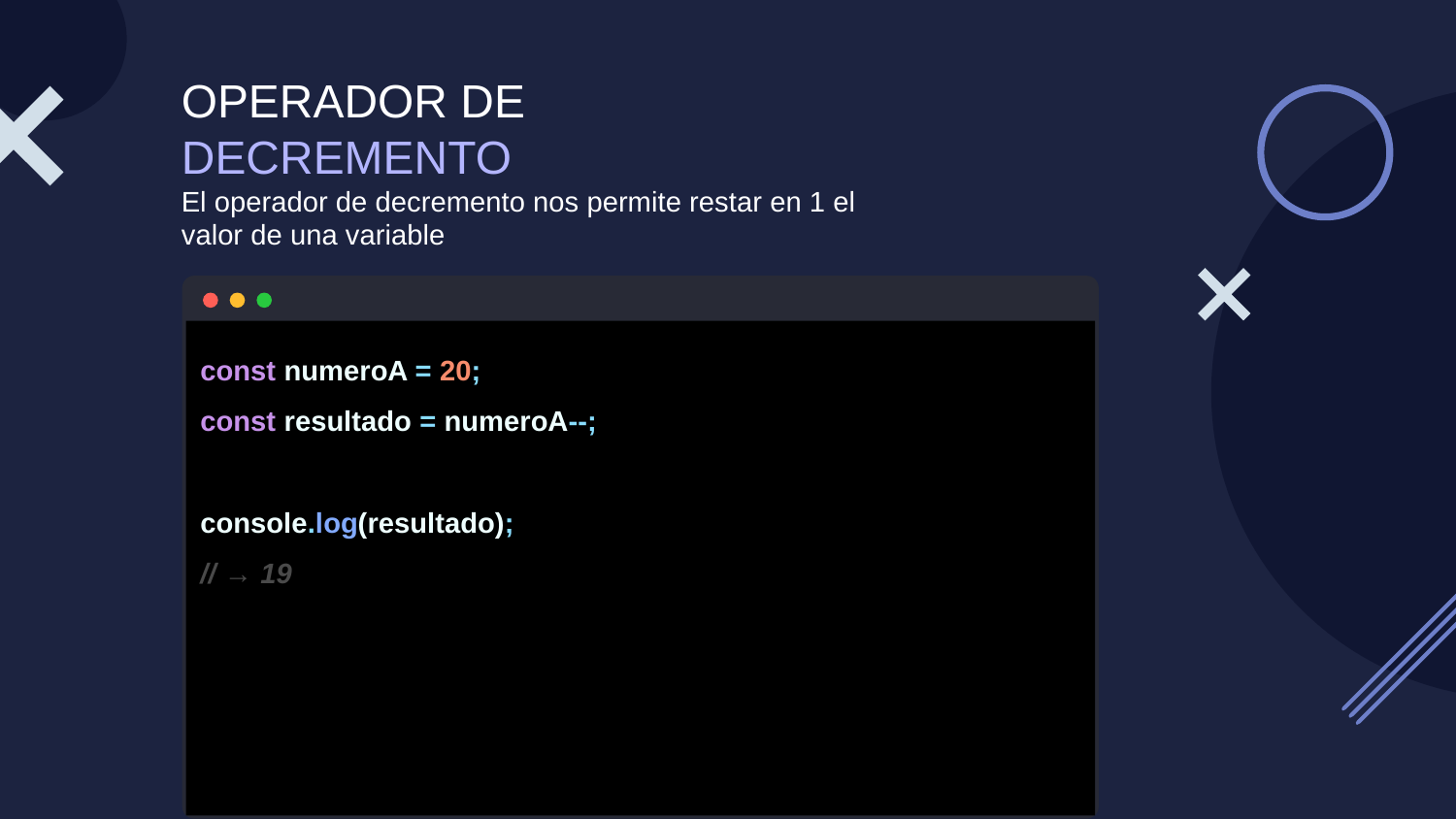

# OPERADOR DE DECREMENTO
El operador de decremento nos permite restar en 1 el valor de una variable

const numeroA = 20;
const resultado = numeroA--;

console.log(resultado);
// → 19